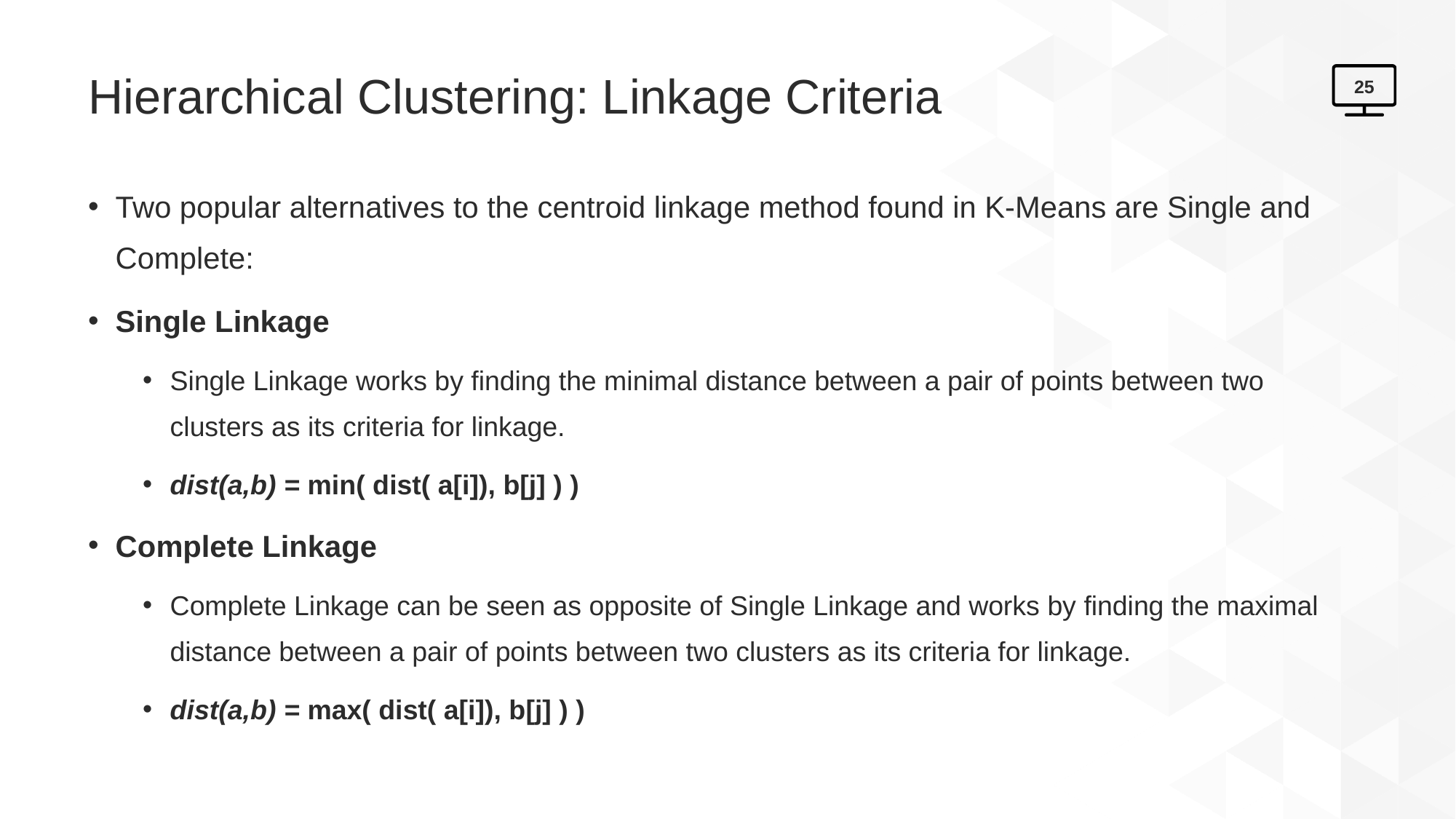

# Hierarchical Clustering: Linkage Criteria
25
Two popular alternatives to the centroid linkage method found in K-Means are Single and Complete:
Single Linkage
Single Linkage works by finding the minimal distance between a pair of points between two clusters as its criteria for linkage.
dist(a,b) = min( dist( a[i]), b[j] ) )
Complete Linkage
Complete Linkage can be seen as opposite of Single Linkage and works by finding the maximal distance between a pair of points between two clusters as its criteria for linkage.
dist(a,b) = max( dist( a[i]), b[j] ) )